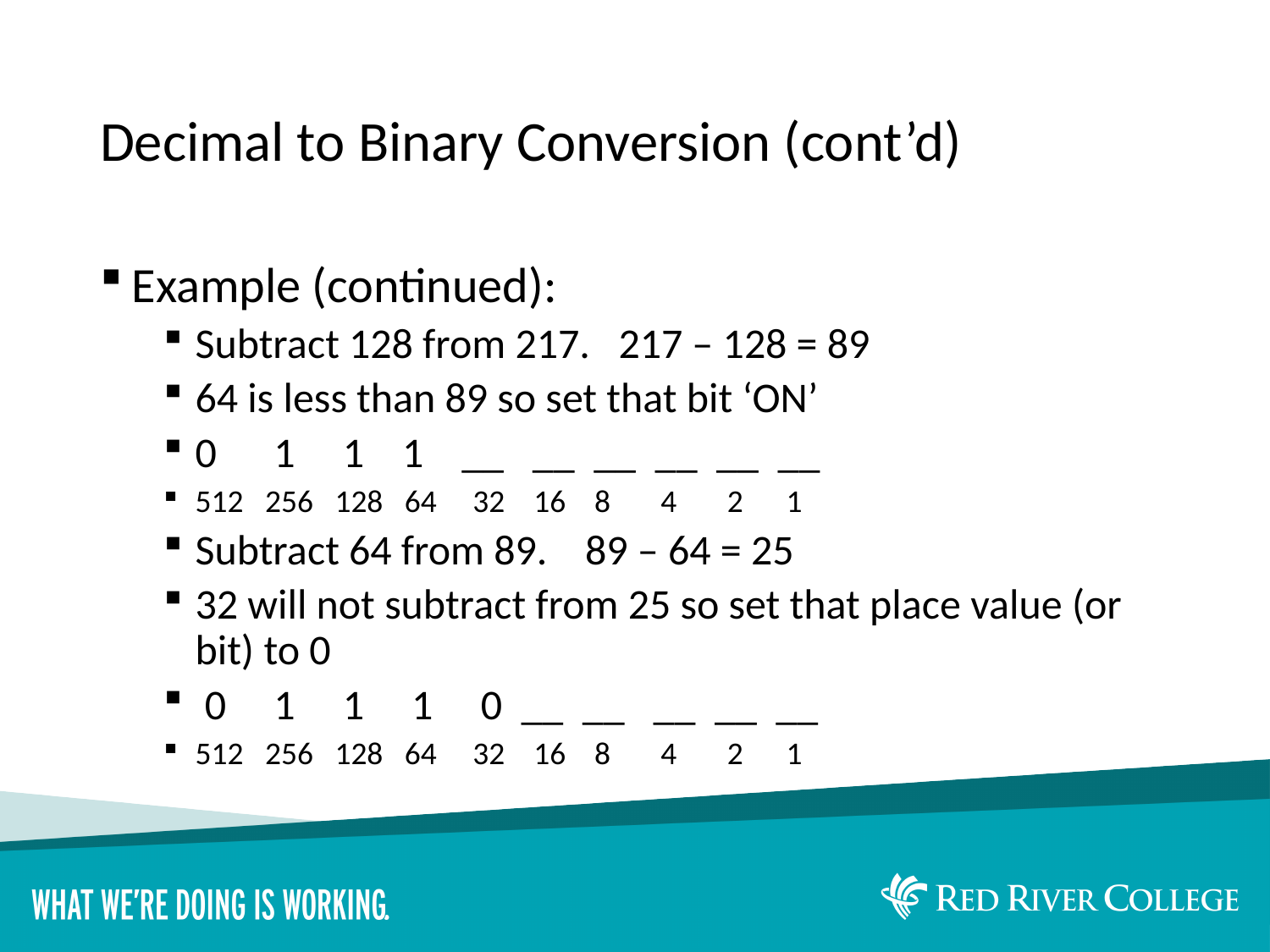

# Decimal to Binary Conversion (cont’d)
Example (continued):
Subtract 128 from 217.   217 – 128 = 89
64 is less than 89 so set that bit ‘ON’
0      1     1    1    __   __  __  __  __  __
512   256   128   64     32    16    8       4       2      1
Subtract 64 from 89.    89 – 64 = 25
32 will not subtract from 25 so set that place value (or bit) to 0
 0     1     1     1     0  __  __   __  __  __
512   256   128   64     32    16    8       4       2      1